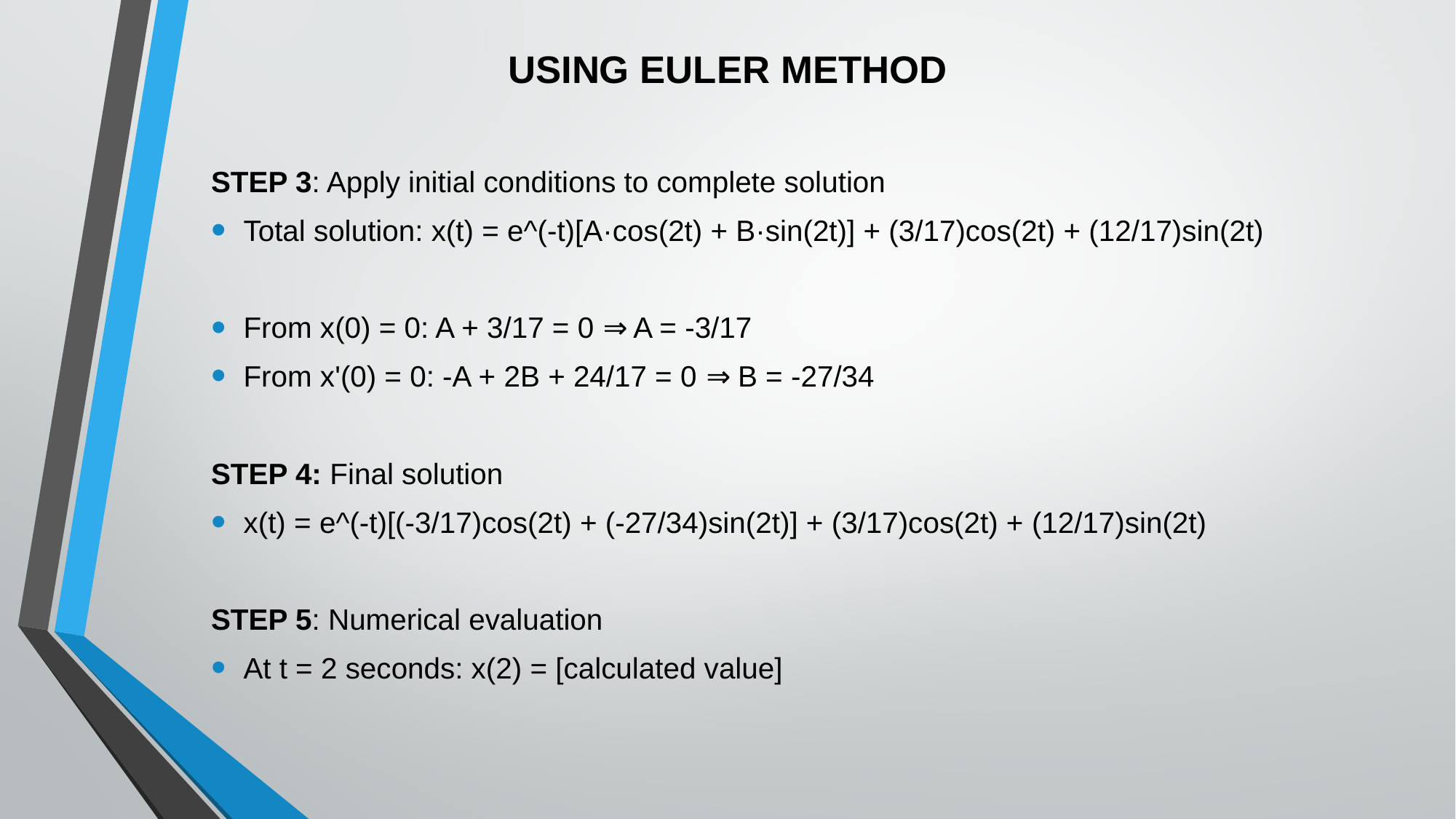

# USING EULER METHOD
STEP 3: Apply initial conditions to complete solution
Total solution: x(t) = e^(-t)[A·cos(2t) + B·sin(2t)] + (3/17)cos(2t) + (12/17)sin(2t)

From x(0) = 0: A + 3/17 = 0 ⇒ A = -3/17
From x'(0) = 0: -A + 2B + 24/17 = 0 ⇒ B = -27/34

STEP 4: Final solution
x(t) = e^(-t)[(-3/17)cos(2t) + (-27/34)sin(2t)] + (3/17)cos(2t) + (12/17)sin(2t)

STEP 5: Numerical evaluation
At t = 2 seconds: x(2) = [calculated value]